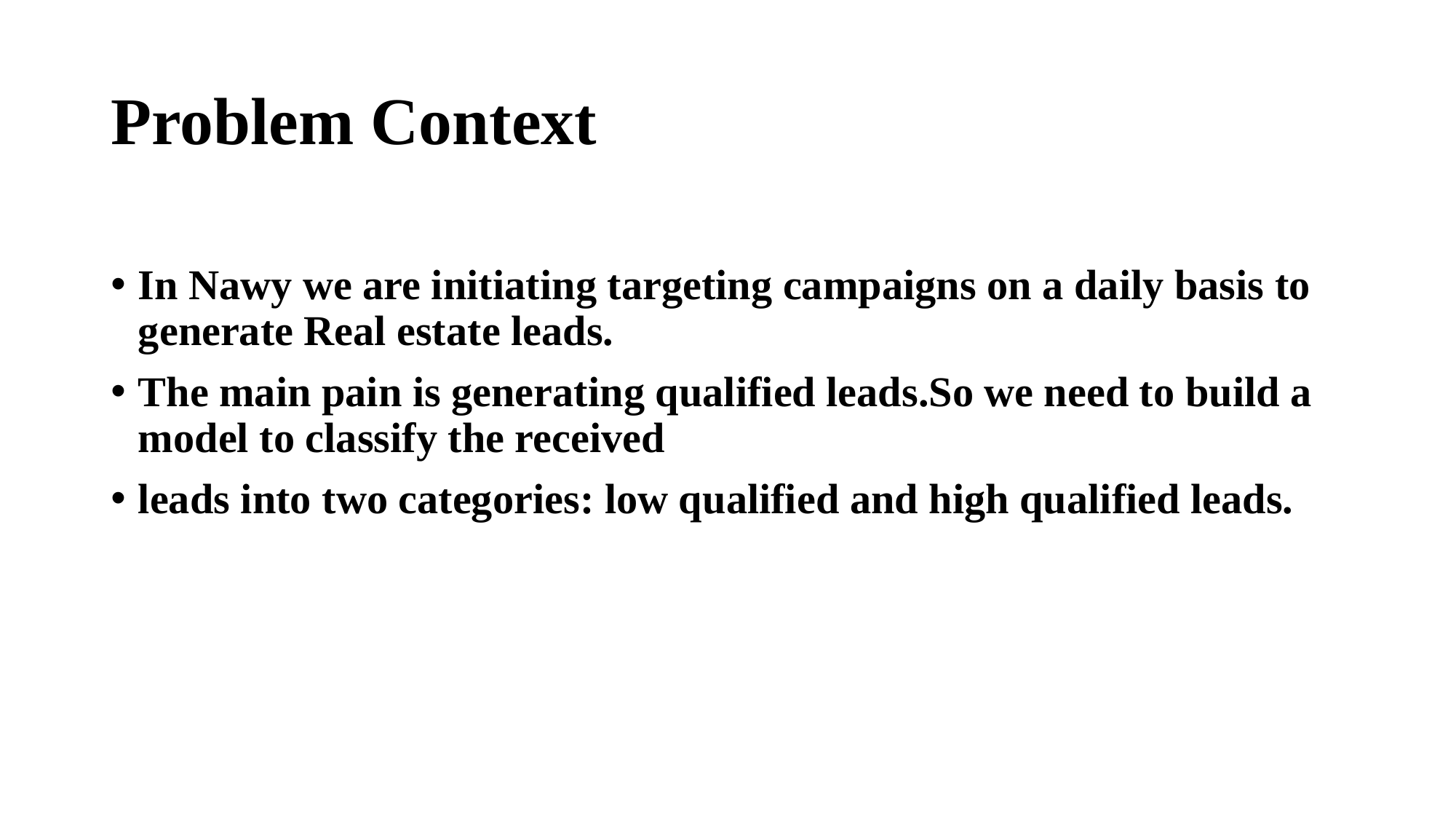

# Problem Context
In Nawy we are initiating targeting campaigns on a daily basis to generate Real estate leads.
The main pain is generating qualified leads.So we need to build a model to classify the received
leads into two categories: low qualified and high qualified leads.